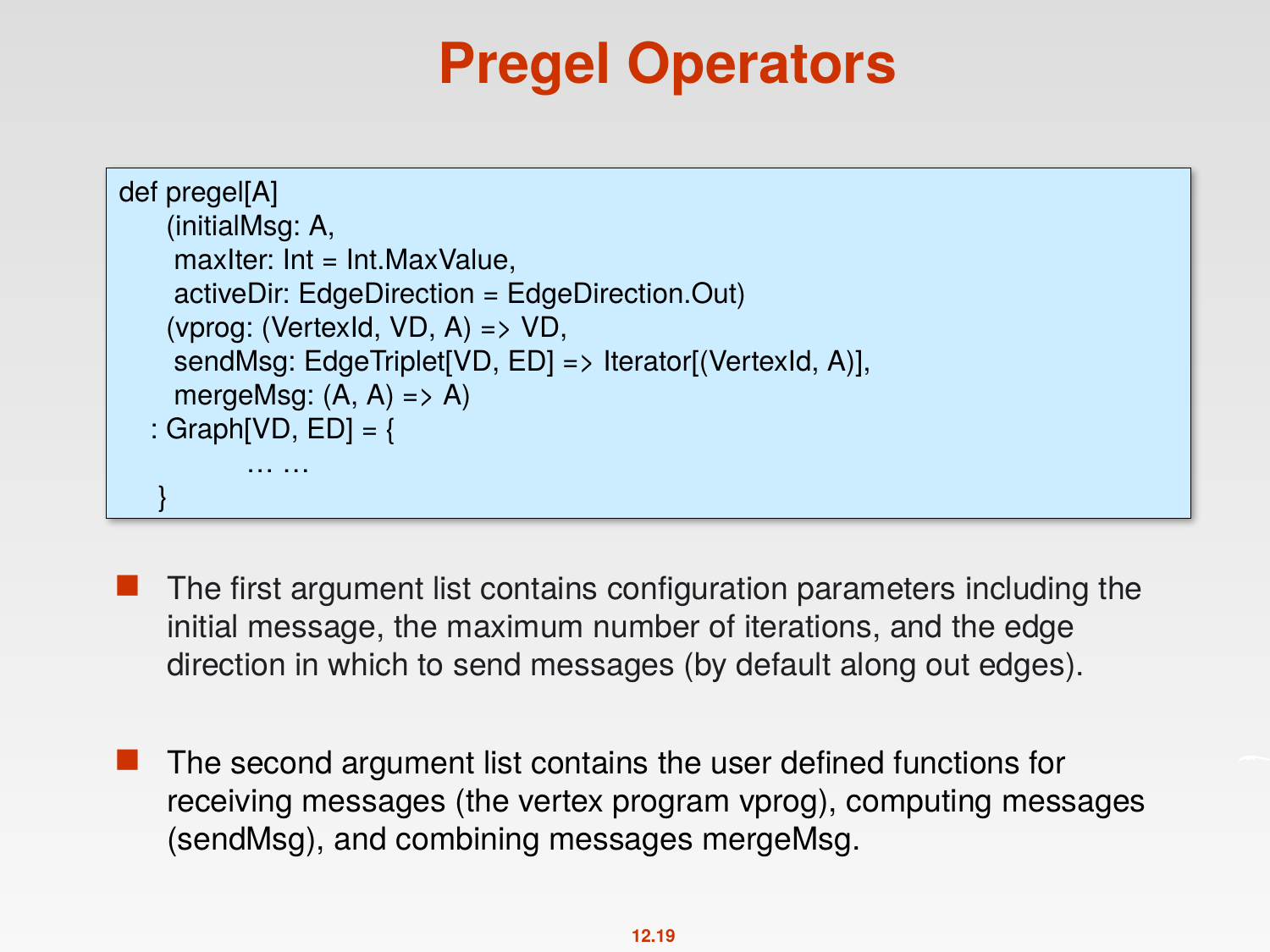

# Pregel Operators
def pregel[A]
      (initialMsg: A,
       maxIter: Int = Int.MaxValue,
       activeDir: EdgeDirection = EdgeDirection.Out)
      (vprog: (VertexId, VD, A) => VD,
       sendMsg: EdgeTriplet[VD, ED] => Iterator[(VertexId, A)],
       mergeMsg: (A, A) => A)
    : Graph[VD, ED] = {
	… …
     }
The first argument list contains configuration parameters including the initial message, the maximum number of iterations, and the edge direction in which to send messages (by default along out edges).

The second argument list contains the user defined functions for receiving messages (the vertex program vprog), computing messages (sendMsg), and combining messages mergeMsg.